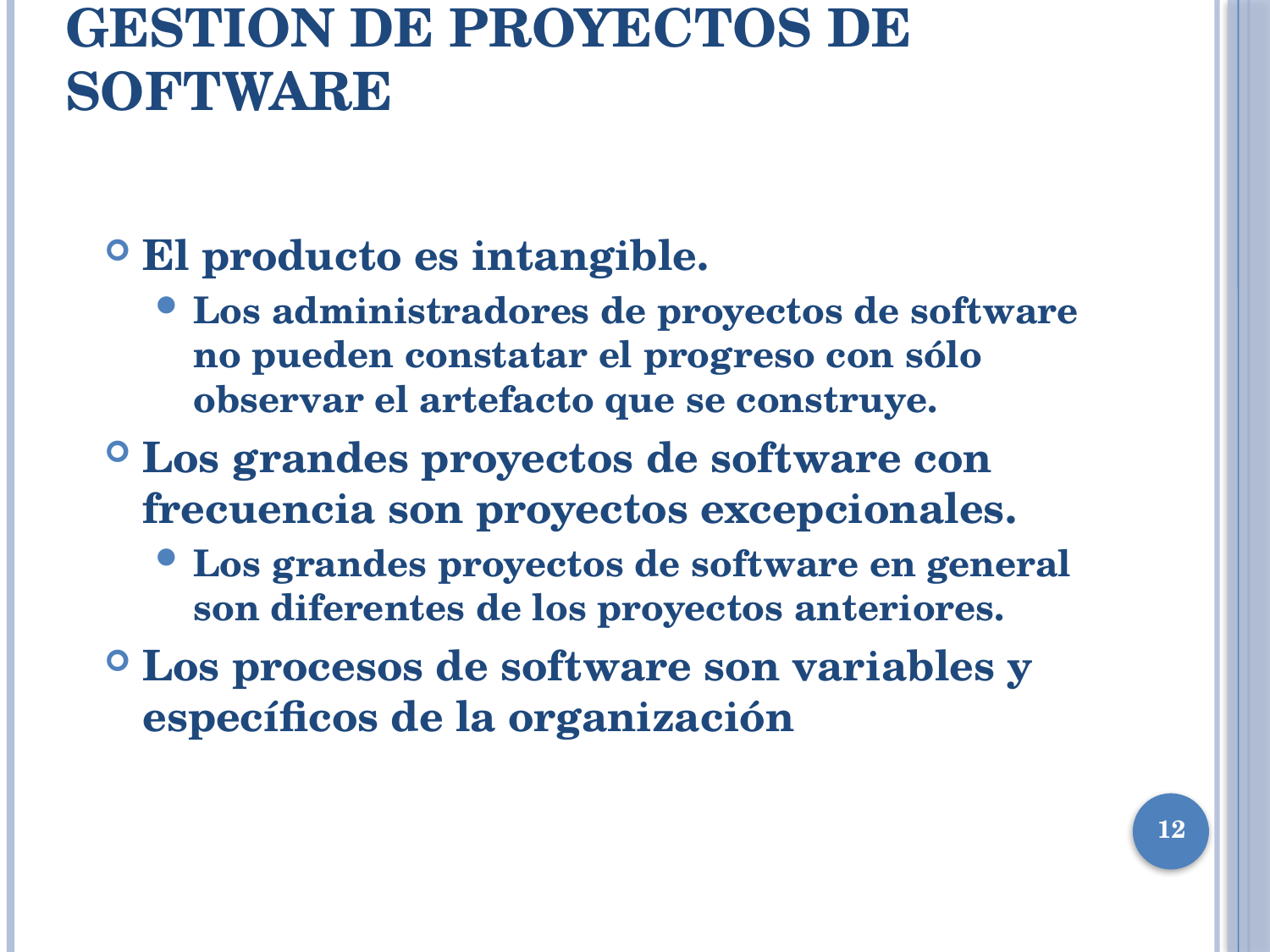

# Gestion de proyectos de software
El producto es intangible.
Los administradores de proyectos de software no pueden constatar el progreso con sólo observar el artefacto que se construye.
Los grandes proyectos de software con frecuencia son proyectos excepcionales.
Los grandes proyectos de software en general  son diferentes de los proyectos anteriores.
Los procesos de software son variables y específicos de la organización
12